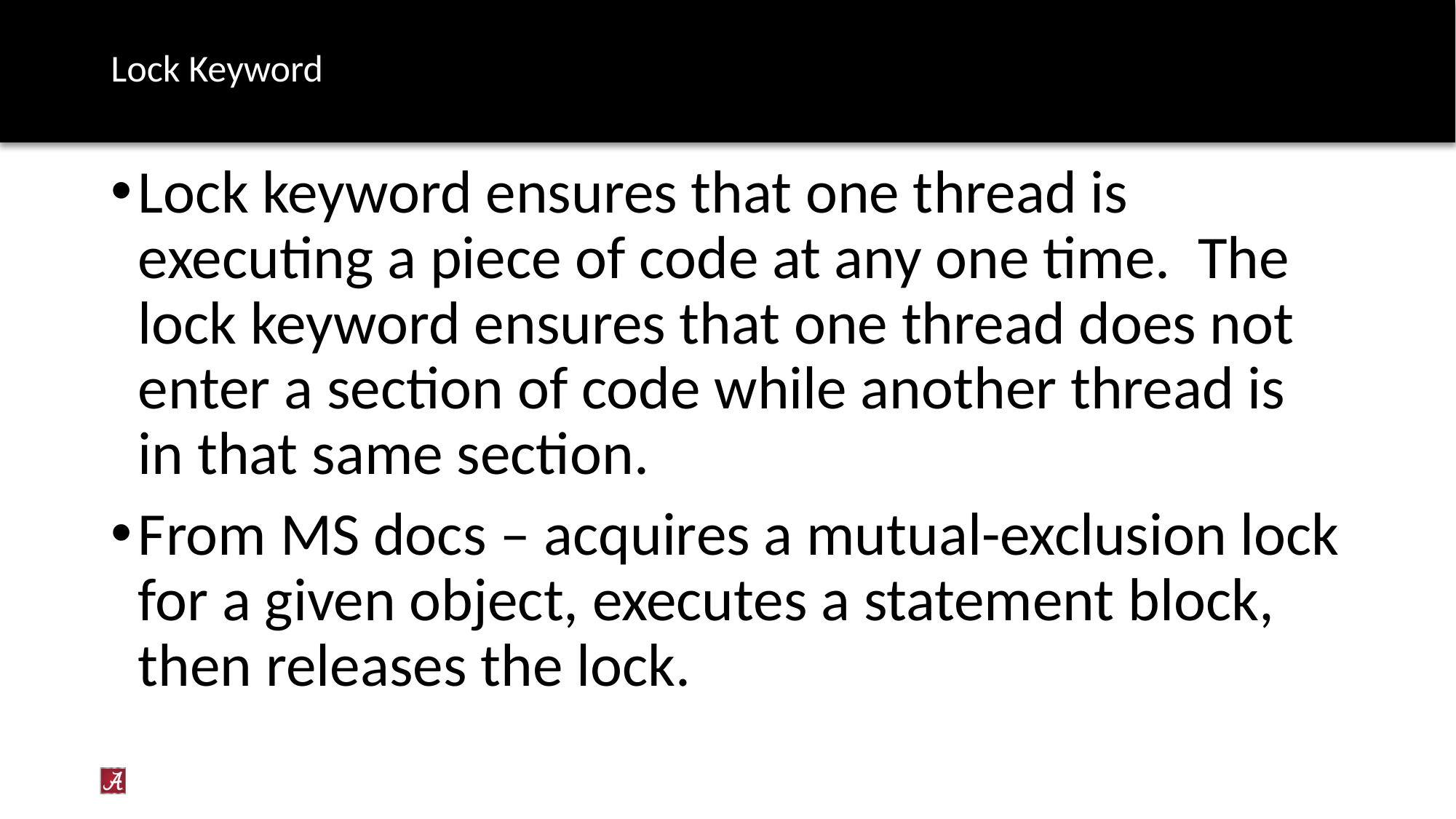

# Lock Keyword
Lock keyword ensures that one thread is executing a piece of code at any one time.  The lock keyword ensures that one thread does not enter a section of code while another thread is in that same section.
From MS docs – acquires a mutual-exclusion lock for a given object, executes a statement block, then releases the lock.